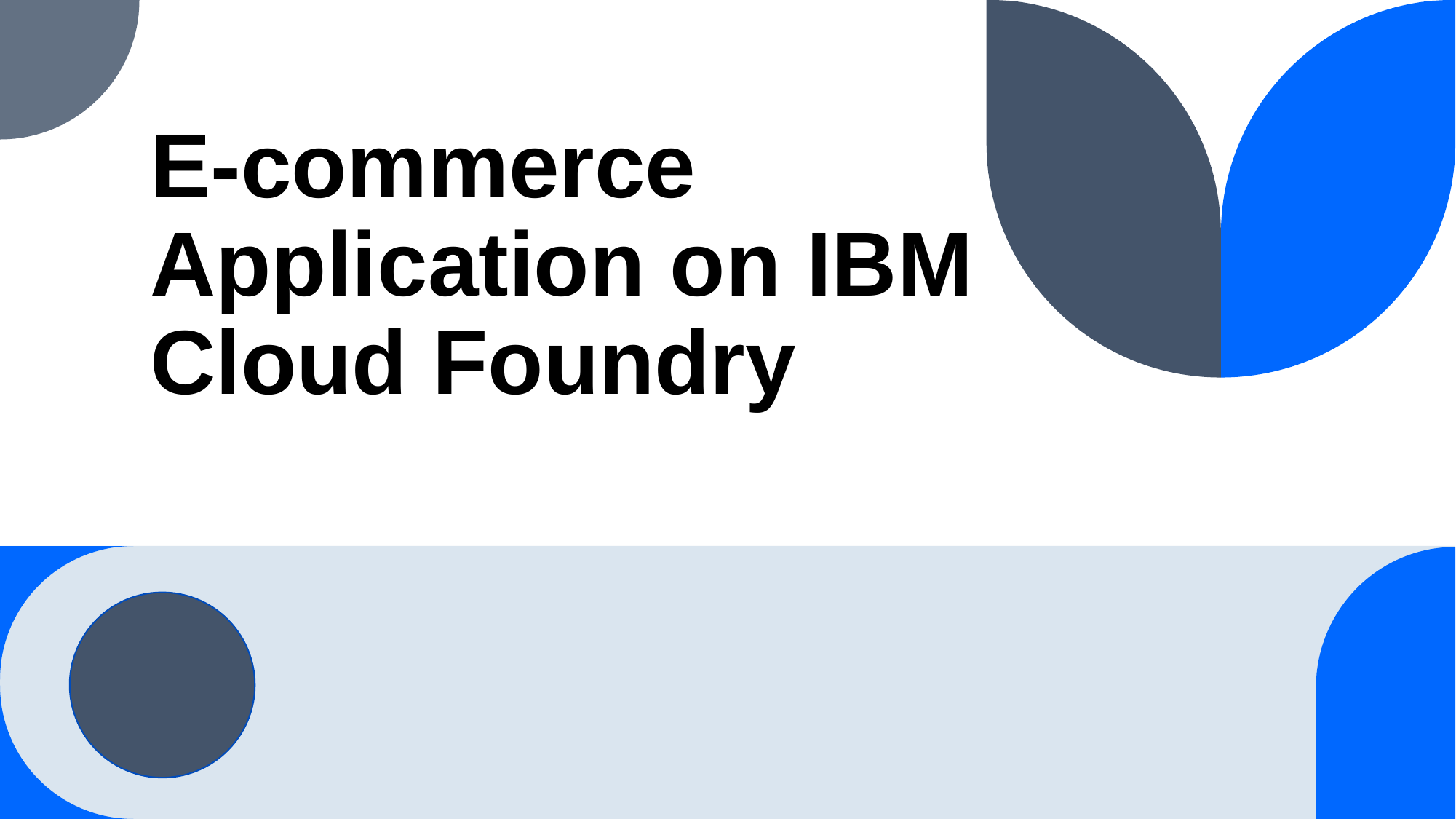

# E-commerce Application on IBM Cloud Foundry